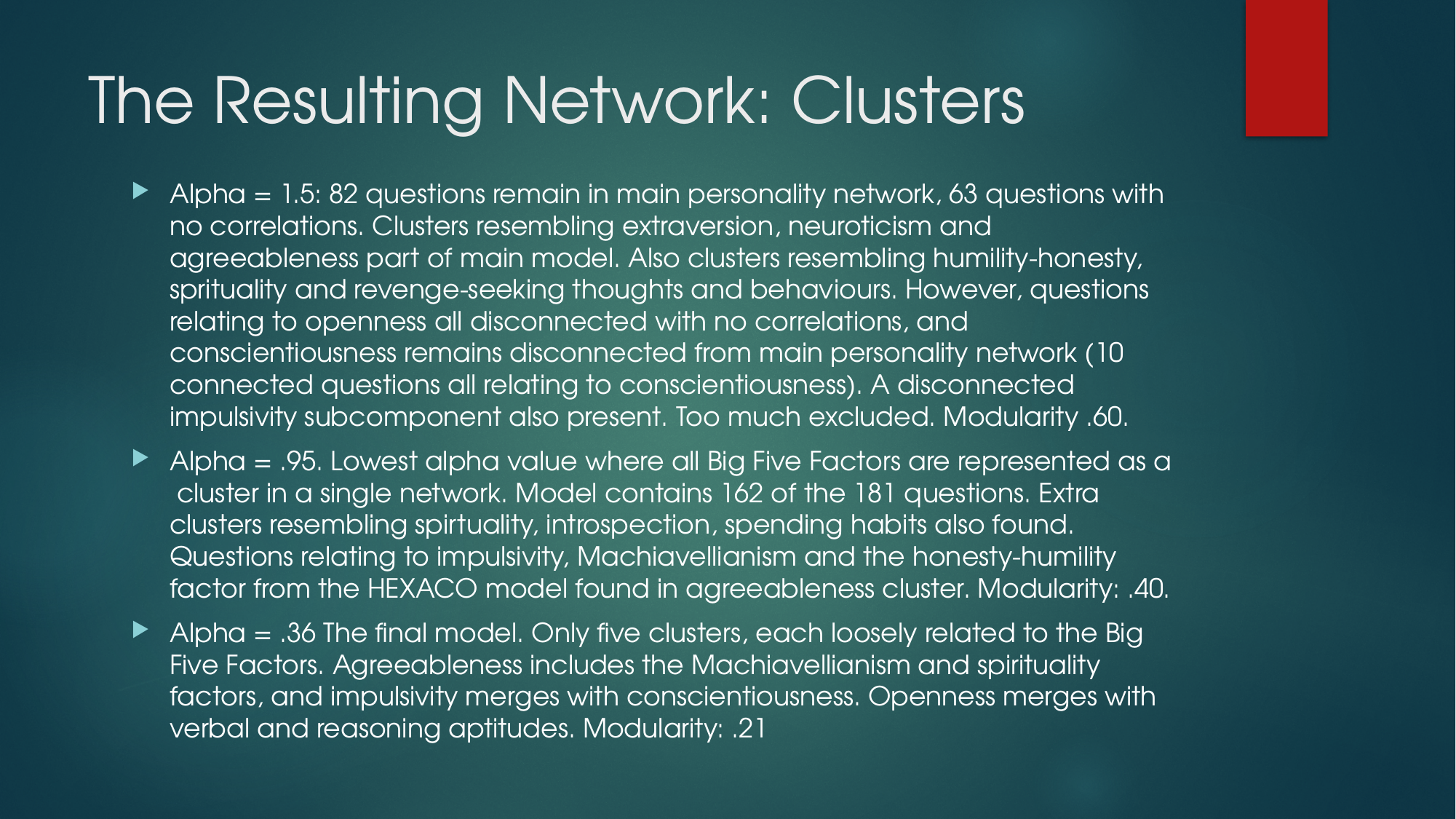

# The Resulting Network: Clusters
Alpha = 1.5: 82 questions remain in main personality network, 63 questions with no correlations. Clusters resembling extraversion, neuroticism and agreeableness part of main model. Also clusters resembling humility-honesty, sprituality and revenge-seeking thoughts and behaviours. However, questions relating to openness all disconnected with no correlations, and conscientiousness remains disconnected from main personality network (10 connected questions all relating to conscientiousness). A disconnected impulsivity subcomponent also present. Too much excluded. Modularity .60.
Alpha = .95. Lowest alpha value where all Big Five Factors are represented as a  cluster in a single network. Model contains 162 of the 181 questions. Extra clusters resembling spirtuality, introspection, spending habits also found. Questions relating to impulsivity, Machiavellianism and the honesty-humility factor from the HEXACO model found in agreeableness cluster. Modularity: .40.
Alpha = .36 The final model. Only five clusters, each loosely related to the Big Five Factors. Agreeableness includes the Machiavellianism and spirituality factors, and impulsivity merges with conscientiousness. Openness merges with verbal and reasoning aptitudes. Modularity: .21